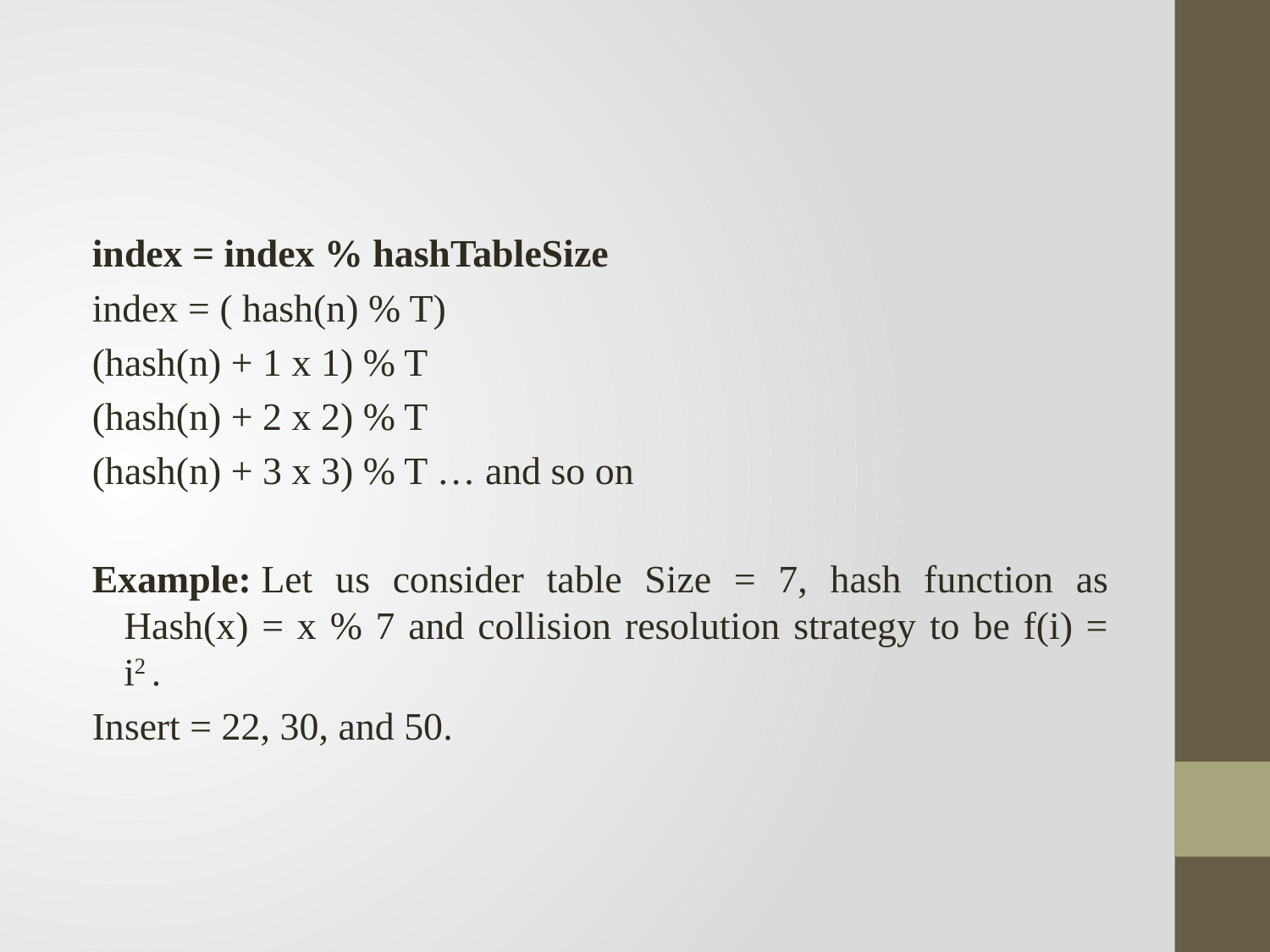

#
index = index % hashTableSize
index = ( hash(n) % T)
(hash(n) + 1 x 1) % T
(hash(n) + 2 x 2) % T
(hash(n) + 3 x 3) % T … and so on

Example: Let us consider table Size = 7, hash function as Hash(x) = x % 7 and collision resolution strategy to be f(i) = i2 .
Insert = 22, 30, and 50.